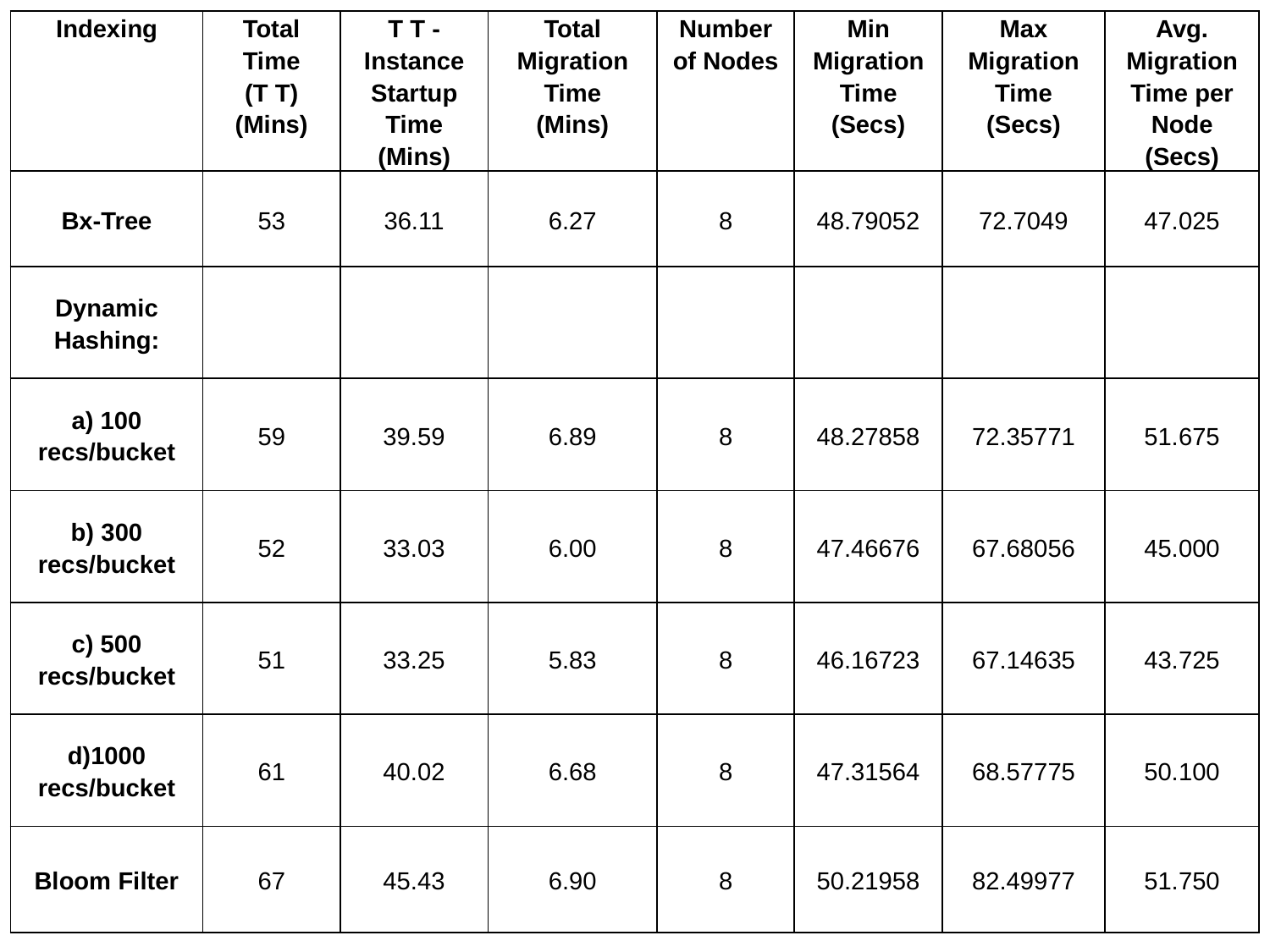

| Indexing | Total Time (T T) (Mins) | T T -Instance Startup Time (Mins) | Total Migration Time (Mins) | Number of Nodes | Min Migration Time (Secs) | Max Migration Time (Secs) | Avg. Migration Time per Node (Secs) |
| --- | --- | --- | --- | --- | --- | --- | --- |
| Bx-Tree | 53 | 36.11 | 6.27 | 8 | 48.79052 | 72.7049 | 47.025 |
| Dynamic Hashing: |  |  |  |  |  |  |  |
| a) 100 recs/bucket | 59 | 39.59 | 6.89 | 8 | 48.27858 | 72.35771 | 51.675 |
| b) 300 recs/bucket | 52 | 33.03 | 6.00 | 8 | 47.46676 | 67.68056 | 45.000 |
| c) 500 recs/bucket | 51 | 33.25 | 5.83 | 8 | 46.16723 | 67.14635 | 43.725 |
| d)1000 recs/bucket | 61 | 40.02 | 6.68 | 8 | 47.31564 | 68.57775 | 50.100 |
| Bloom Filter | 67 | 45.43 | 6.90 | 8 | 50.21958 | 82.49977 | 51.750 |